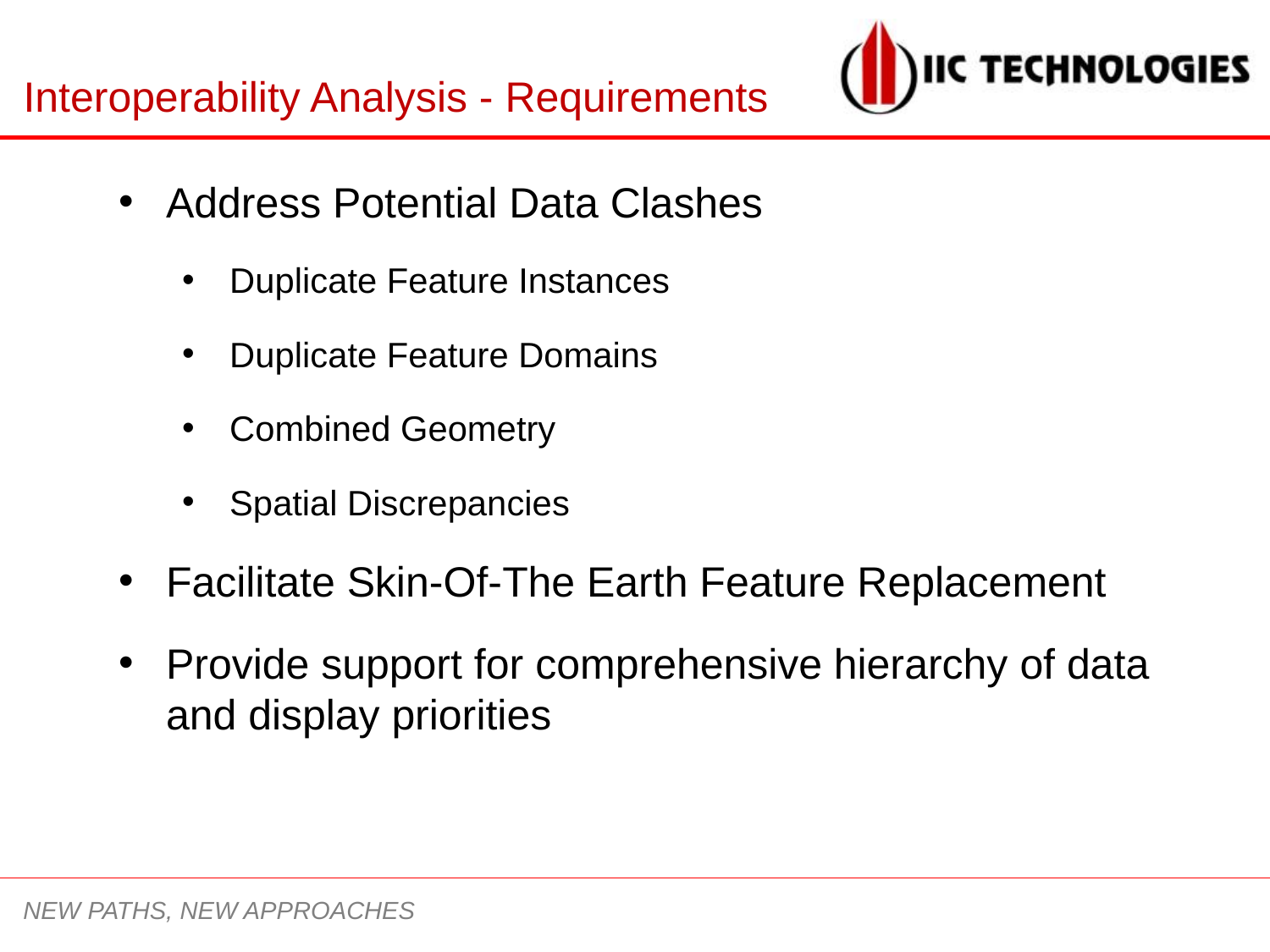

# Interoperability Analysis - Requirements

Address Potential Data Clashes
Duplicate Feature Instances
Duplicate Feature Domains
Combined Geometry
Spatial Discrepancies
Facilitate Skin-Of-The Earth Feature Replacement
Provide support for comprehensive hierarchy of data and display priorities